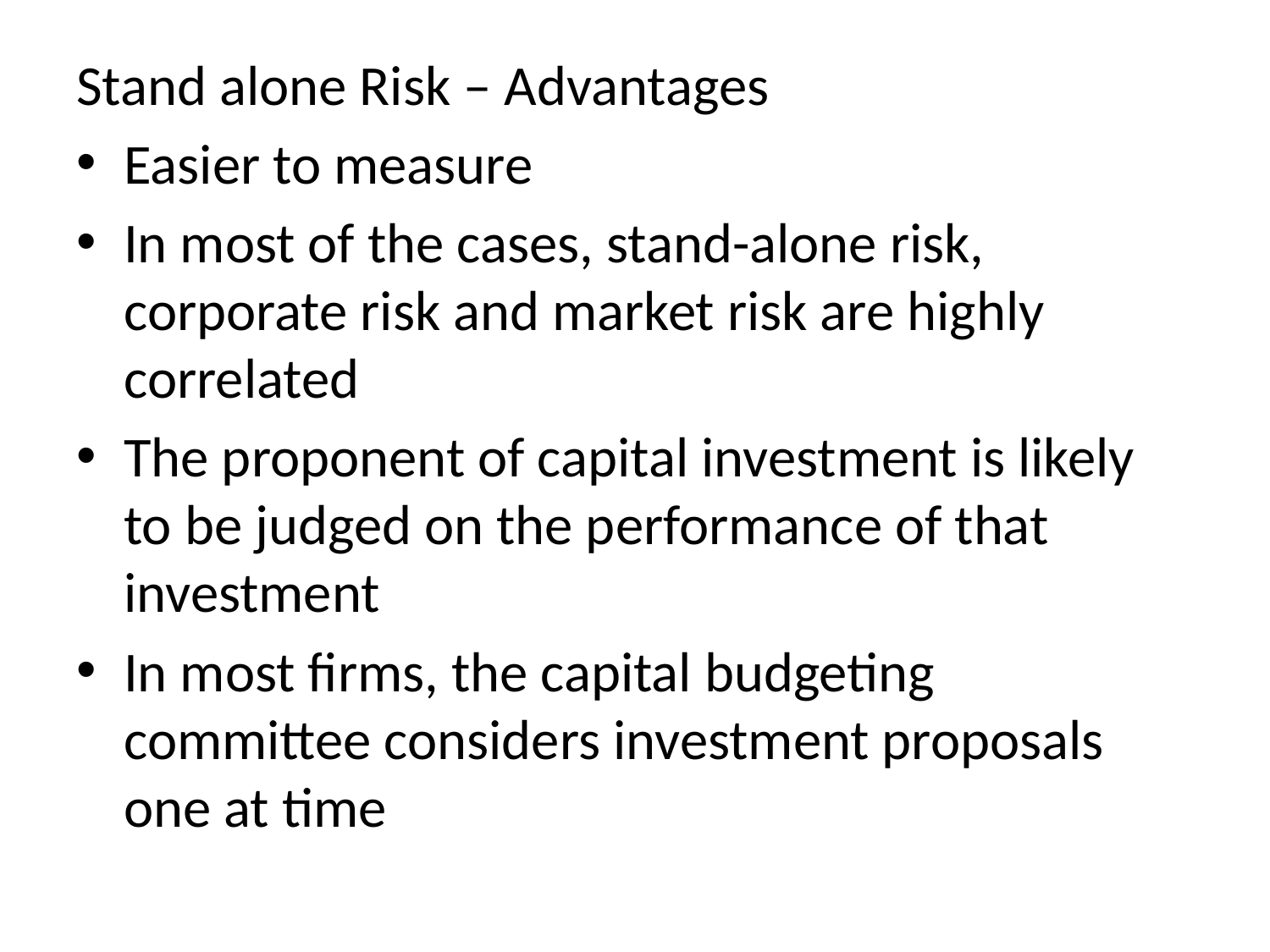

Stand alone Risk – Advantages
Easier to measure
In most of the cases, stand-alone risk, corporate risk and market risk are highly correlated
The proponent of capital investment is likely to be judged on the performance of that investment
In most firms, the capital budgeting committee considers investment proposals one at time